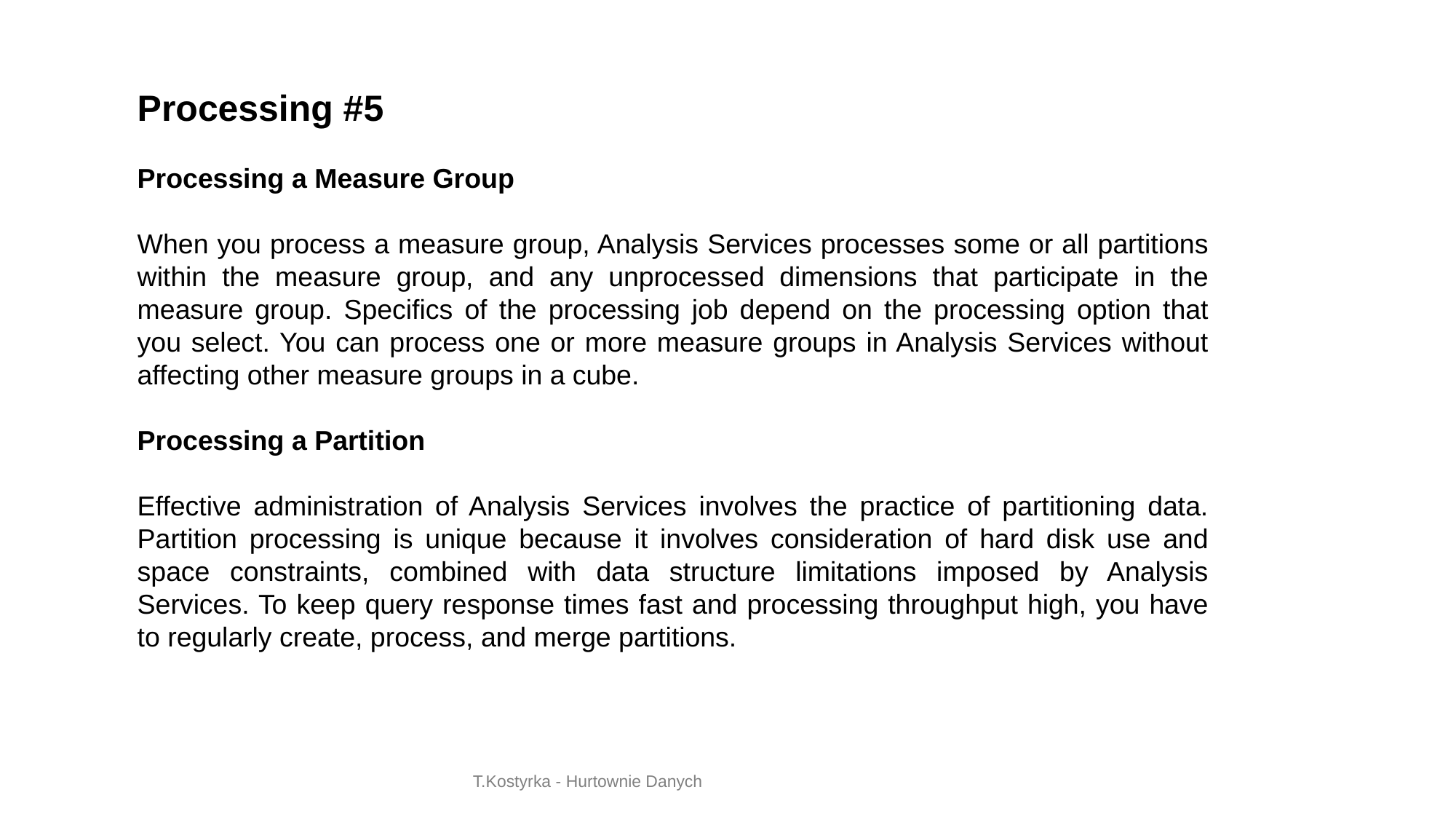

Processing #5

Processing a Measure Group

When you process a measure group, Analysis Services processes some or all partitions within the measure group, and any unprocessed dimensions that participate in the measure group. Specifics of the processing job depend on the processing option that you select. You can process one or more measure groups in Analysis Services without affecting other measure groups in a cube.

Processing a Partition

Effective administration of Analysis Services involves the practice of partitioning data. Partition processing is unique because it involves consideration of hard disk use and space constraints, combined with data structure limitations imposed by Analysis Services. To keep query response times fast and processing throughput high, you have to regularly create, process, and merge partitions.
T.Kostyrka - Hurtownie Danych